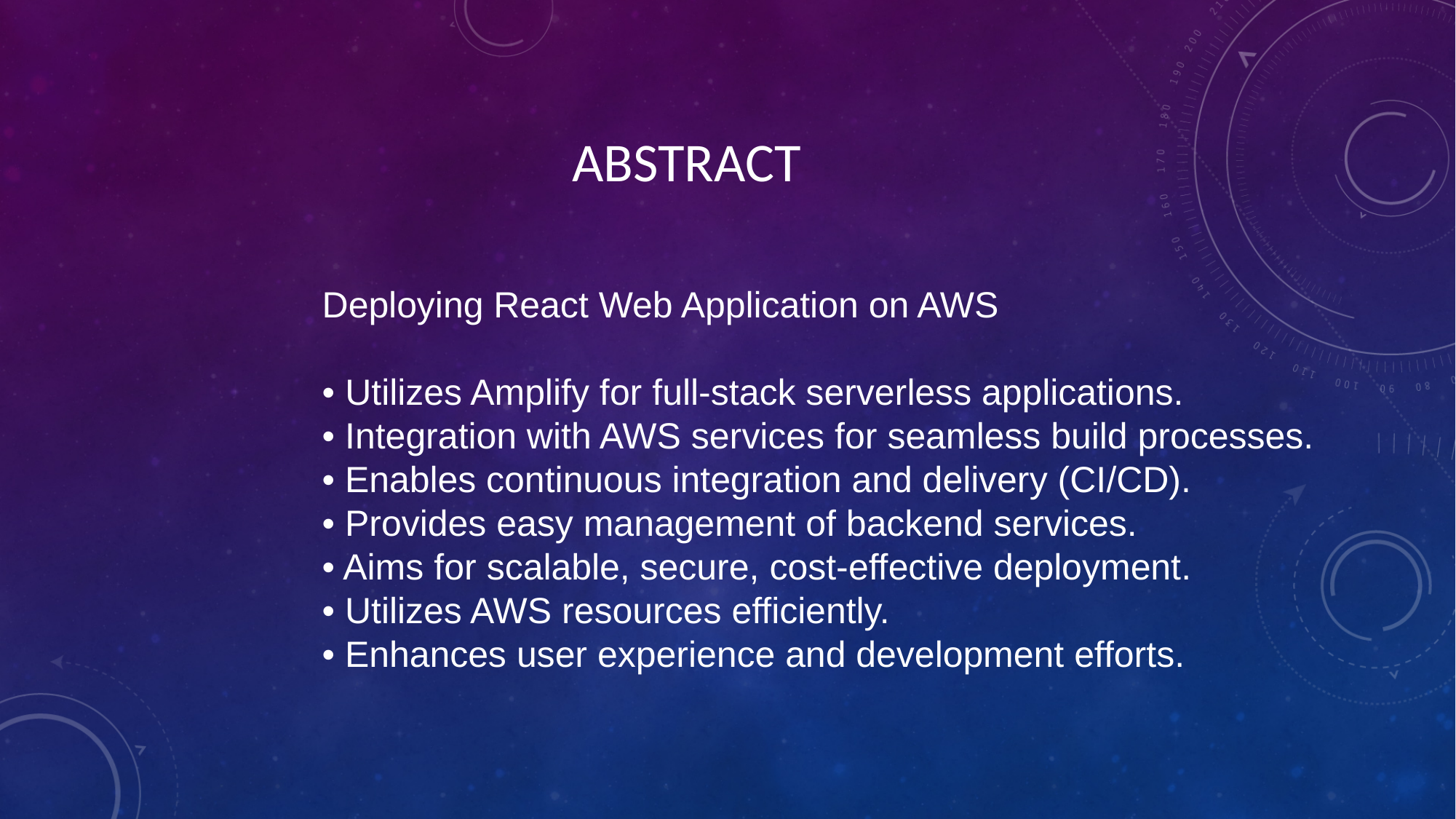

# ABSTRACT
Deploying React Web Application on AWS
• Utilizes Amplify for full-stack serverless applications.
• Integration with AWS services for seamless build processes.
• Enables continuous integration and delivery (CI/CD).
• Provides easy management of backend services.
• Aims for scalable, secure, cost-effective deployment.
• Utilizes AWS resources efficiently.
• Enhances user experience and development efforts.